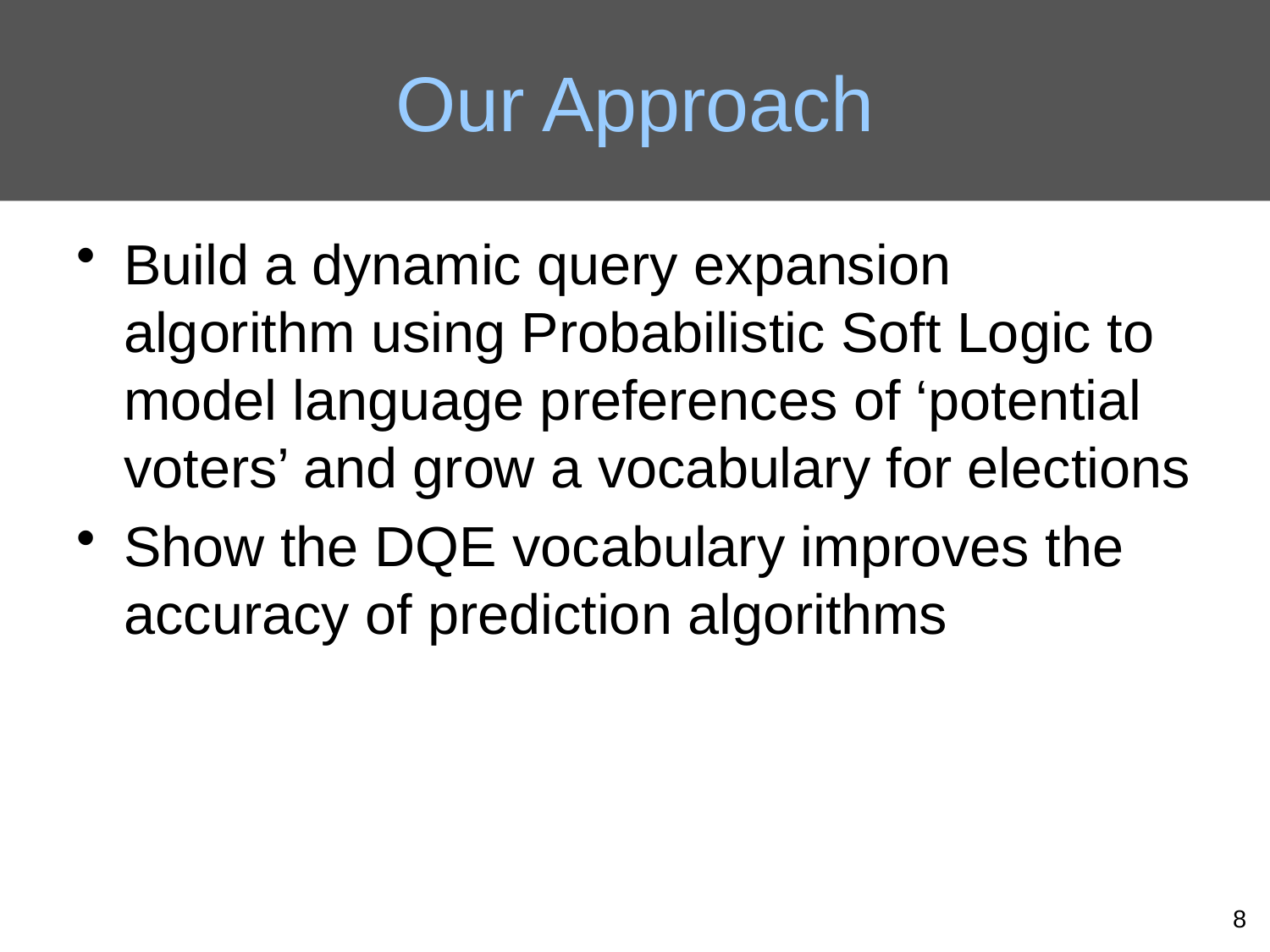

# Our Approach
Build a dynamic query expansion algorithm using Probabilistic Soft Logic to model language preferences of ‘potential voters’ and grow a vocabulary for elections
Show the DQE vocabulary improves the accuracy of prediction algorithms
8